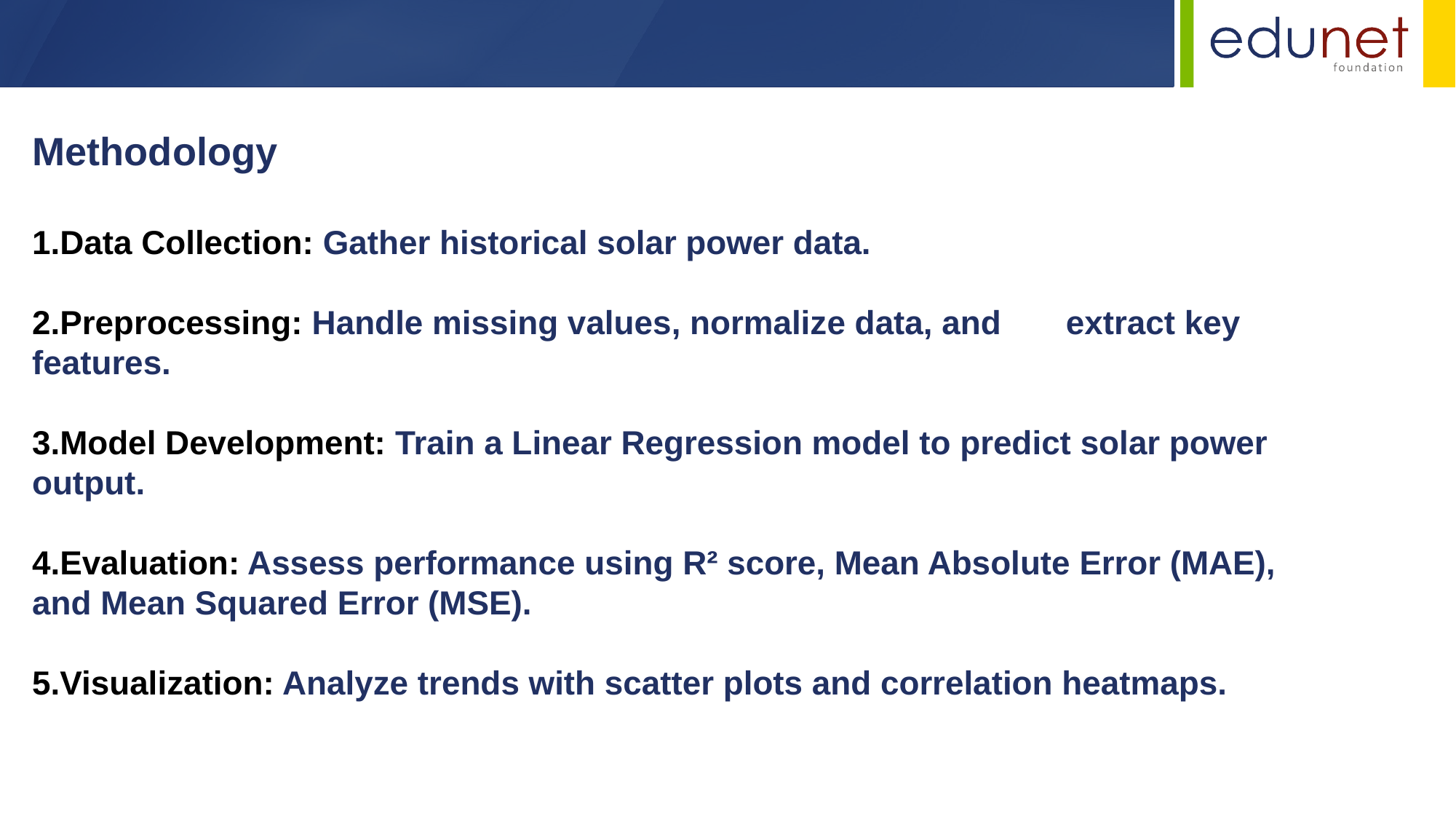

Methodology

1.Data Collection: Gather historical solar power data.

2.Preprocessing: Handle missing values, normalize data, and       extract key features.

3.Model Development: Train a Linear Regression model to predict solar power output.

4.Evaluation: Assess performance using R² score, Mean Absolute Error (MAE), and Mean Squared Error (MSE).

5.Visualization: Analyze trends with scatter plots and correlation heatmaps.